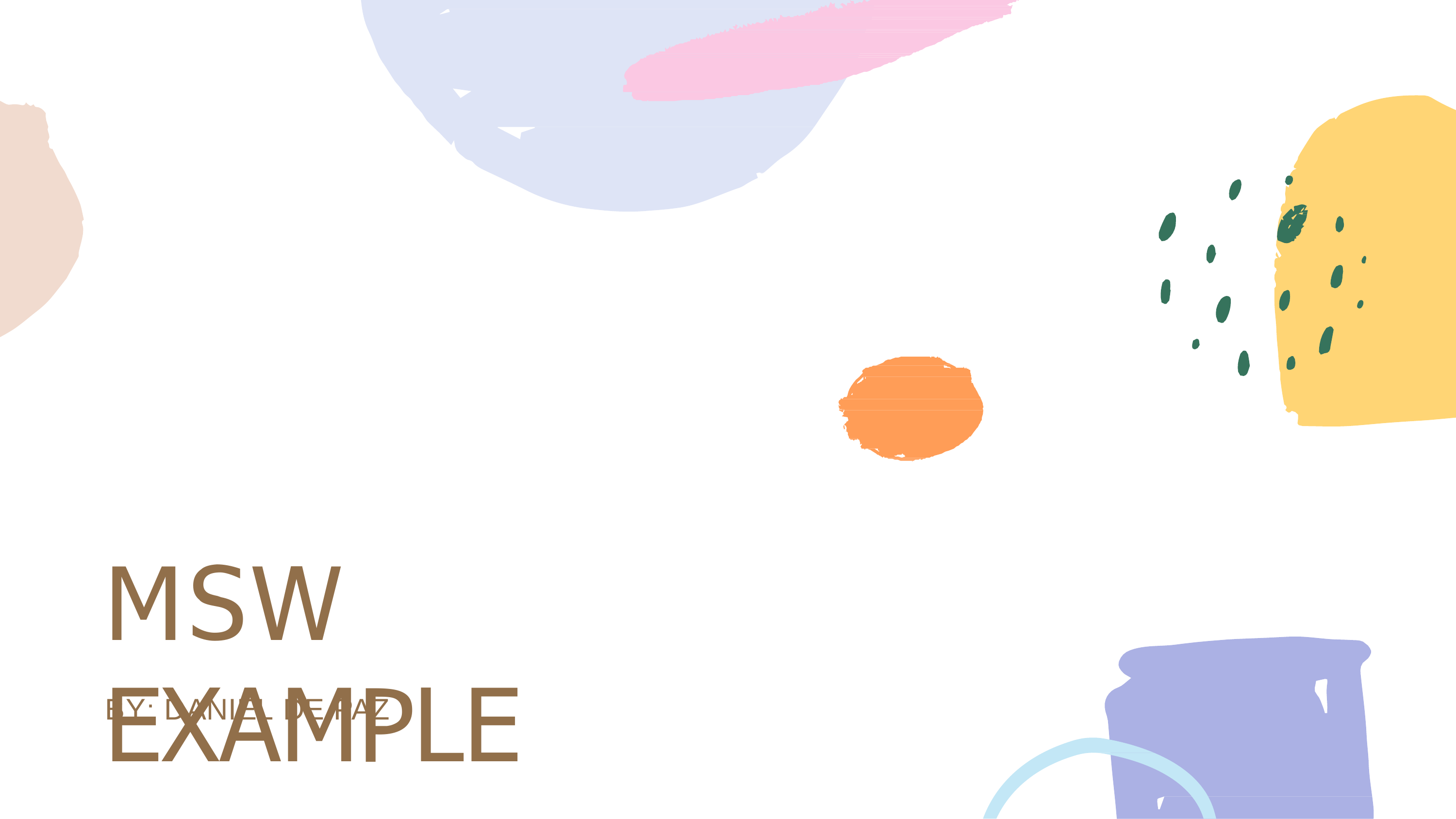

# MSW EXAMPLE

BY: DANIEL DE PAZ